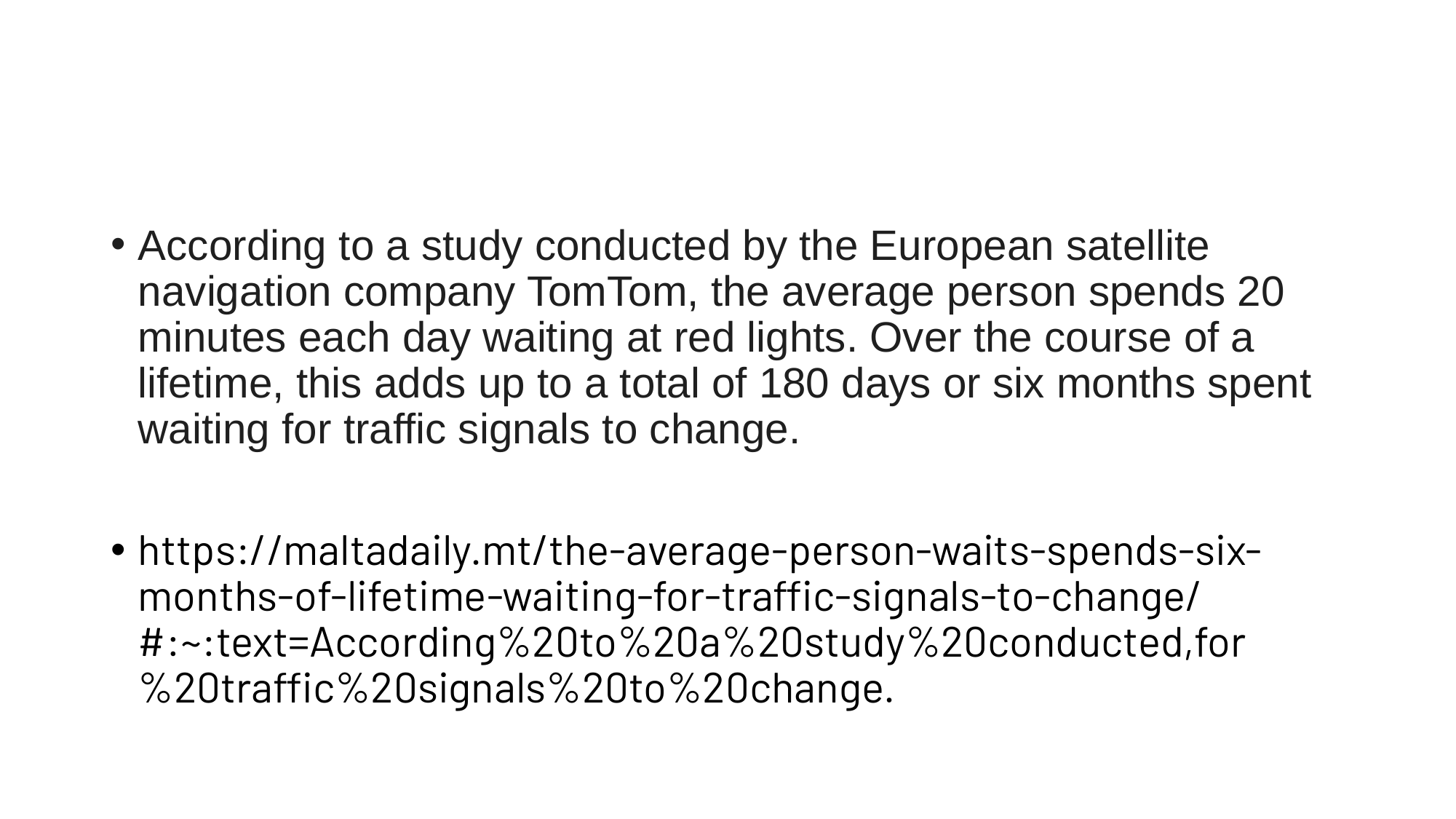

#
According to a study conducted by the European satellite navigation company TomTom, the average person spends 20 minutes each day waiting at red lights. Over the course of a lifetime, this adds up to a total of 180 days or six months spent waiting for traffic signals to change.

https://maltadaily.mt/the-average-person-waits-spends-six-months-of-lifetime-waiting-for-traffic-signals-to-change/#:~:text=According%20to%20a%20study%20conducted,for%20traffic%20signals%20to%20change.